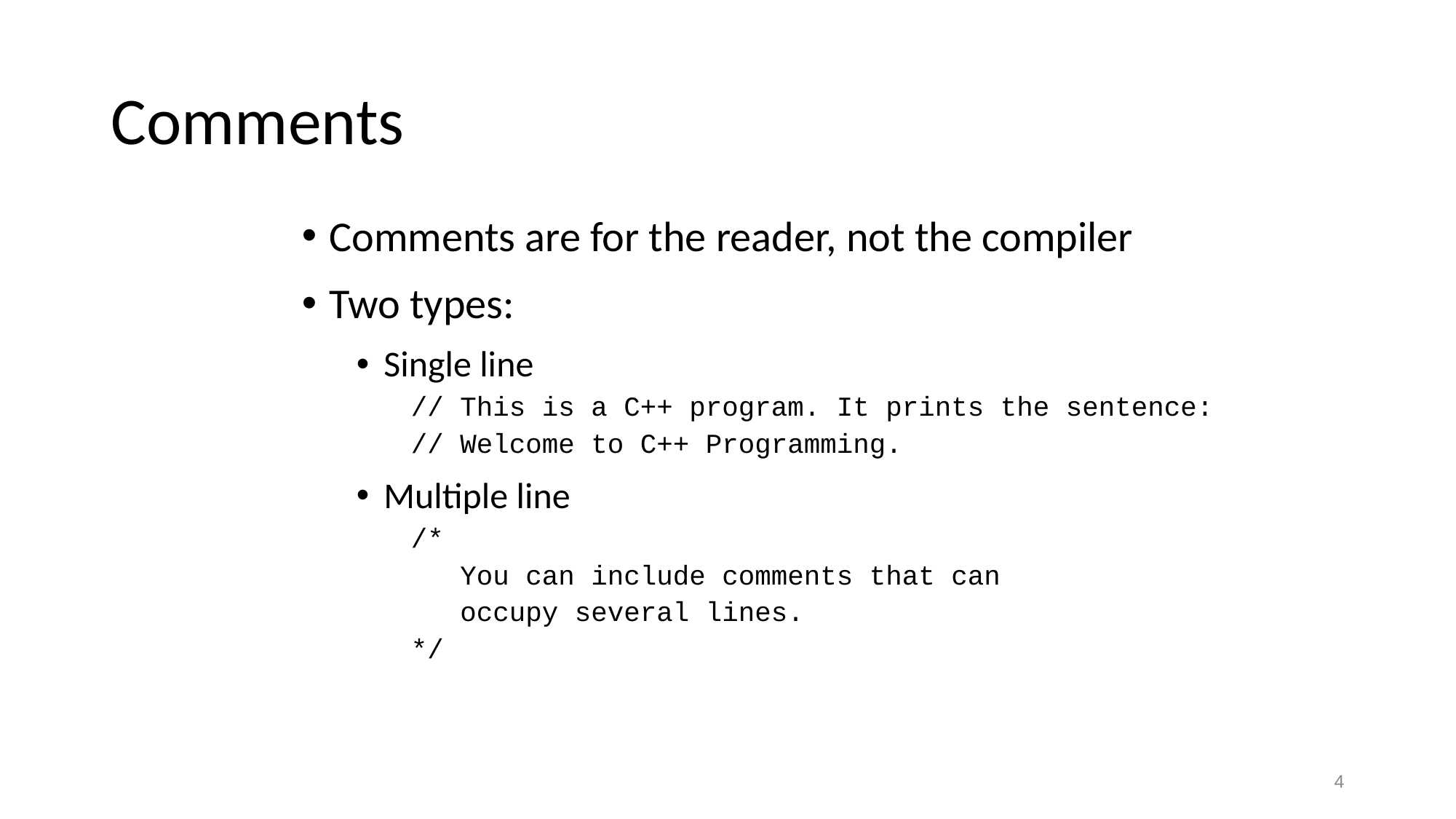

# Comments
Comments are for the reader, not the compiler
Two types:
Single line
// This is a C++ program. It prints the sentence:
// Welcome to C++ Programming.
Multiple line
/*
   You can include comments that can
   occupy several lines.
*/
4